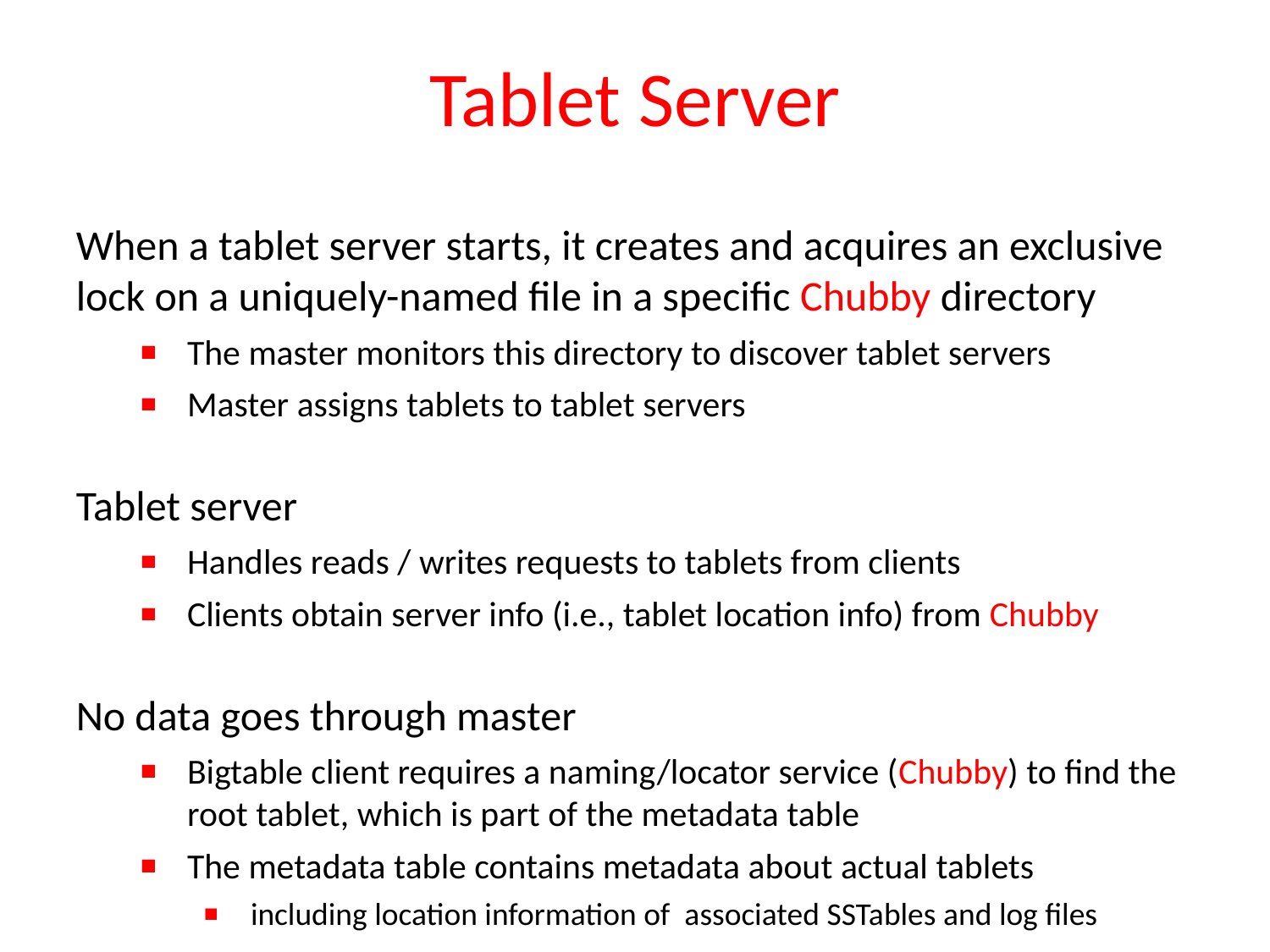

# Tablet Server
When a tablet server starts, it creates and acquires an exclusive lock on a uniquely-named file in a specific Chubby directory
The master monitors this directory to discover tablet servers
Master assigns tablets to tablet servers

Tablet server
Handles reads / writes requests to tablets from clients
Clients obtain server info (i.e., tablet location info) from Chubby

No data goes through master
Bigtable client requires a naming/locator service (Chubby) to find the root tablet, which is part of the metadata table
The metadata table contains metadata about actual tablets
including location information of  associated SSTables and log files